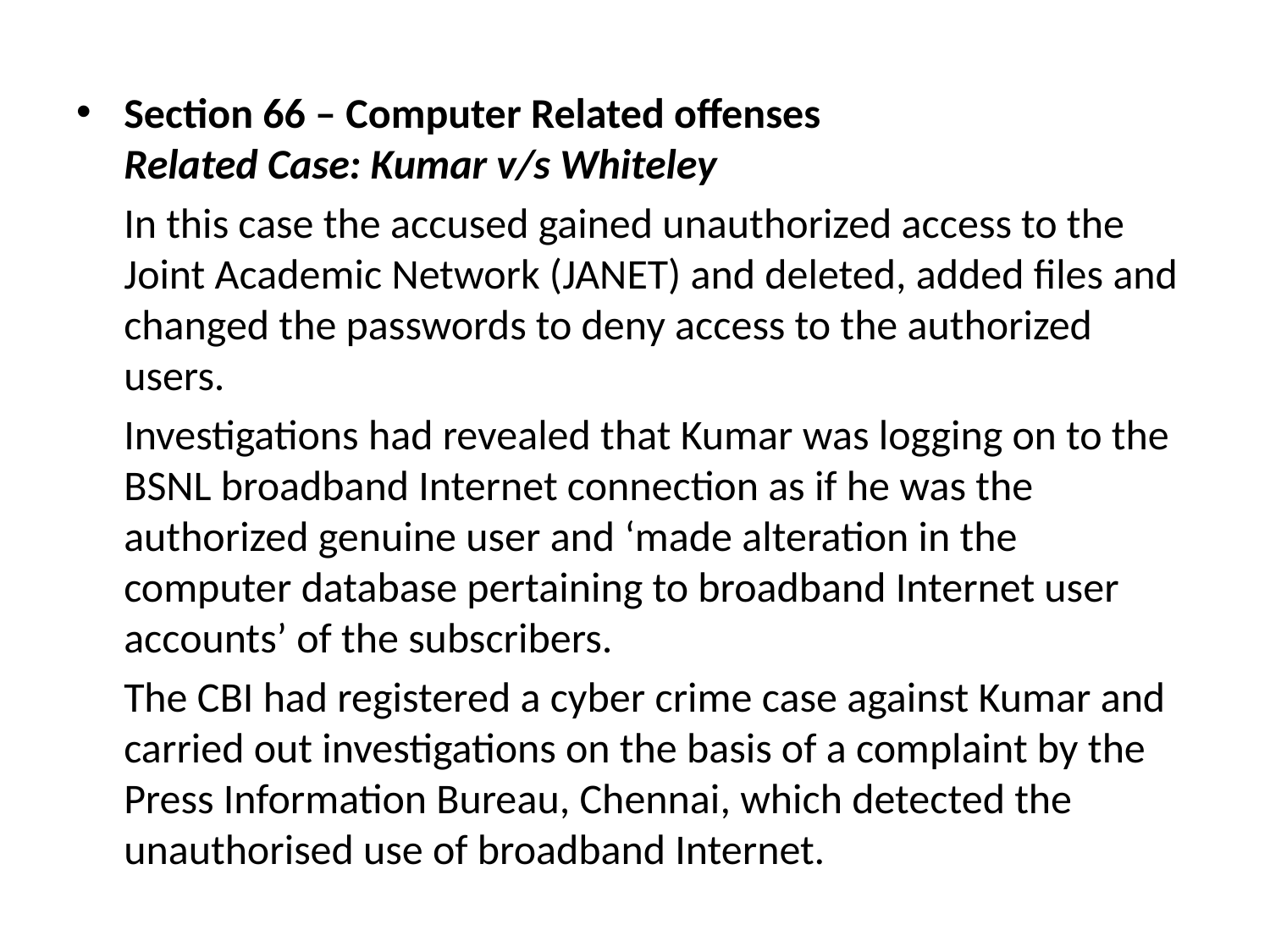

Section 66 – Computer Related offenses
Related Case: Kumar v/s Whiteley
	In this case the accused gained unauthorized access to the Joint Academic Network (JANET) and deleted, added files and changed the passwords to deny access to the authorized users.
	Investigations had revealed that Kumar was logging on to the BSNL broadband Internet connection as if he was the authorized genuine user and ‘made alteration in the computer database pertaining to broadband Internet user accounts’ of the subscribers.
	The CBI had registered a cyber crime case against Kumar and carried out investigations on the basis of a complaint by the Press Information Bureau, Chennai, which detected the unauthorised use of broadband Internet.